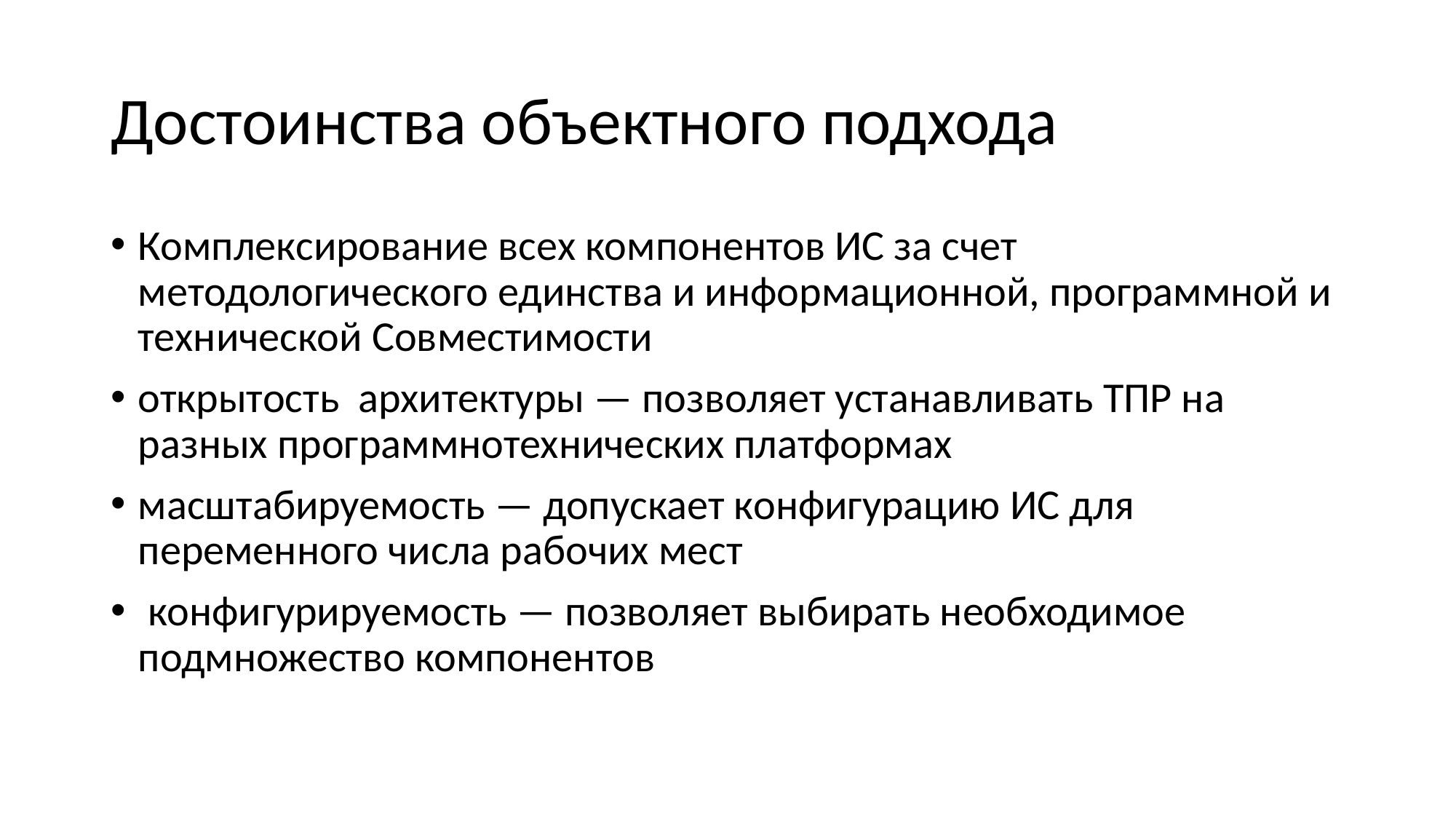

# Достоинства объектного подхода
Комплексирование всех компонентов ИС за счет методологического единства и информационной, программной и технической Совместимости
открытость  архитектуры — позволяет устанавливать ТПР на разных программнотехнических платформах
масштабируемость — допускает конфигурацию ИС для переменного числа рабочих мест
 конфигурируемость — позволяет выбирать необходимое подмножество компонентов